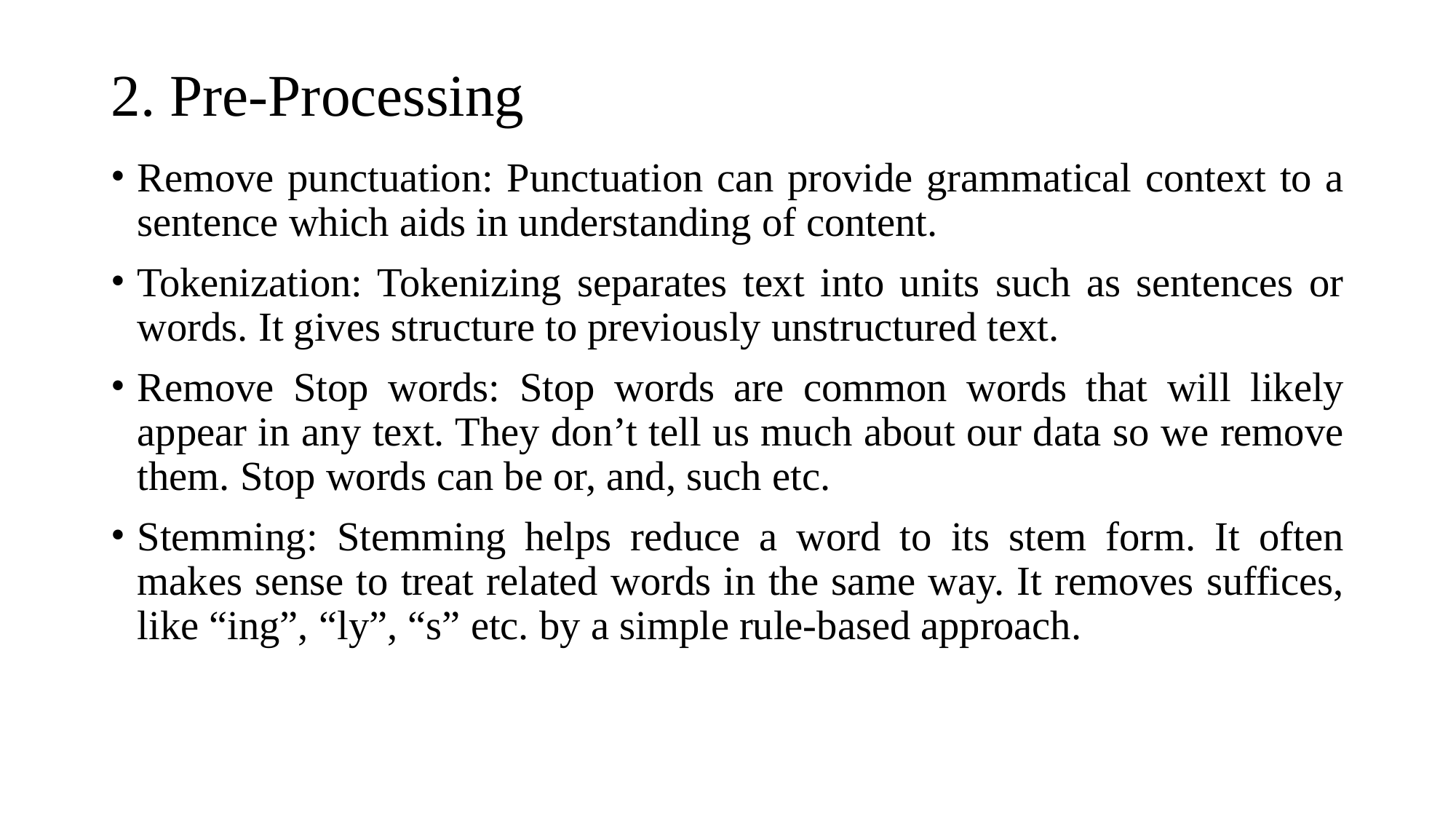

# 2. Pre-Processing
Remove punctuation: Punctuation can provide grammatical context to a sentence which aids in understanding of content.
Tokenization: Tokenizing separates text into units such as sentences or words. It gives structure to previously unstructured text.
Remove Stop words: Stop words are common words that will likely appear in any text. They don’t tell us much about our data so we remove them. Stop words can be or, and, such etc.
Stemming: Stemming helps reduce a word to its stem form. It often makes sense to treat related words in the same way. It removes suffices, like “ing”, “ly”, “s” etc. by a simple rule-based approach.